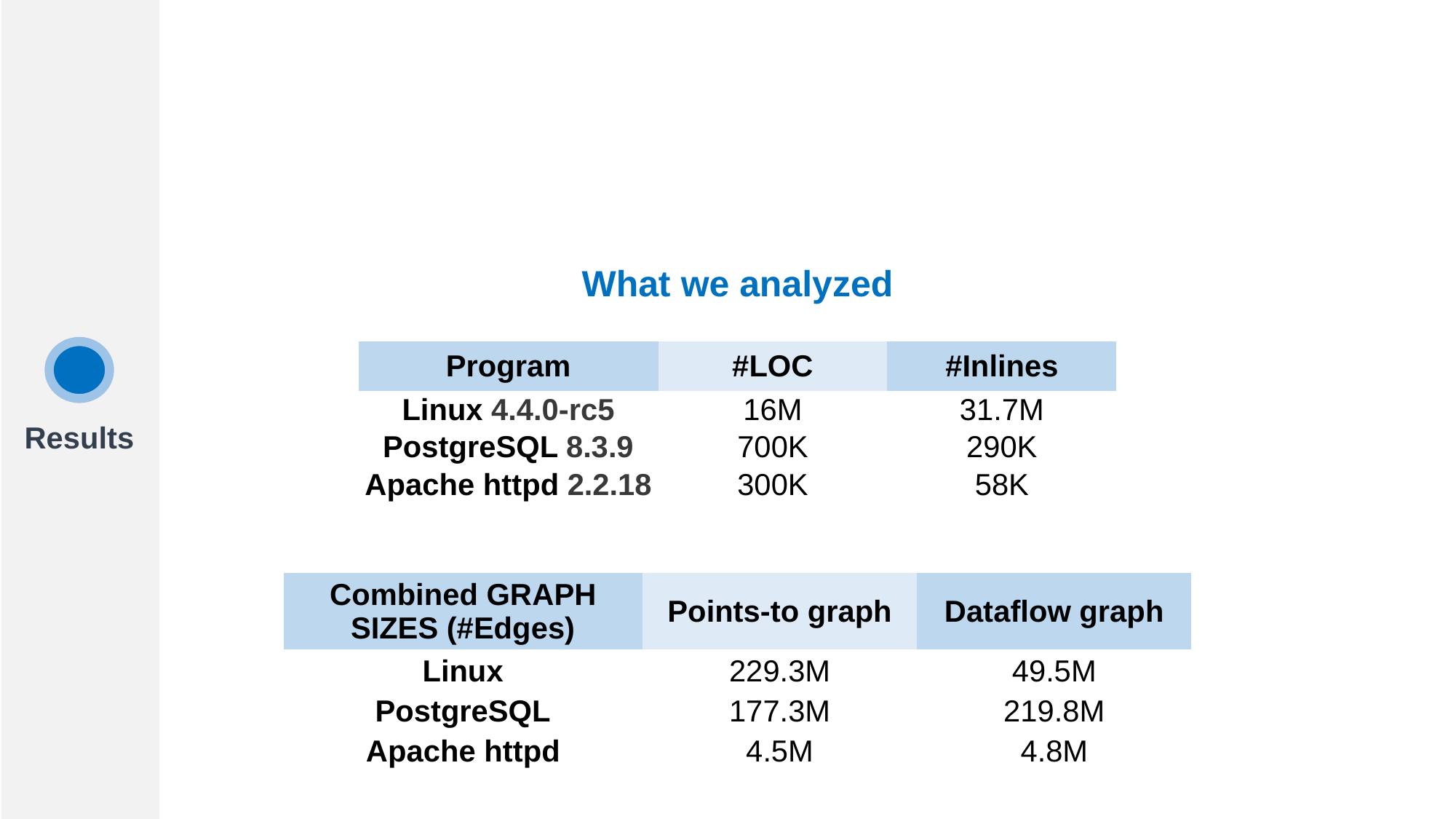

What we analyzed

| Program | #LOC | #Inlines |
| --- | --- | --- |
| Linux 4.4.0-rc5 | 16M | 31.7M |
| PostgreSQL 8.3.9 | 700K | 290K |
| Apache httpd 2.2.18 | 300K | 58K |
Results
| Combined GRAPH SIZES (#Edges) | Points-to graph | Dataflow graph |
| --- | --- | --- |
| Linux | 229.3M | 49.5M |
| PostgreSQL | 177.3M | 219.8M |
| Apache httpd | 4.5M | 4.8M |